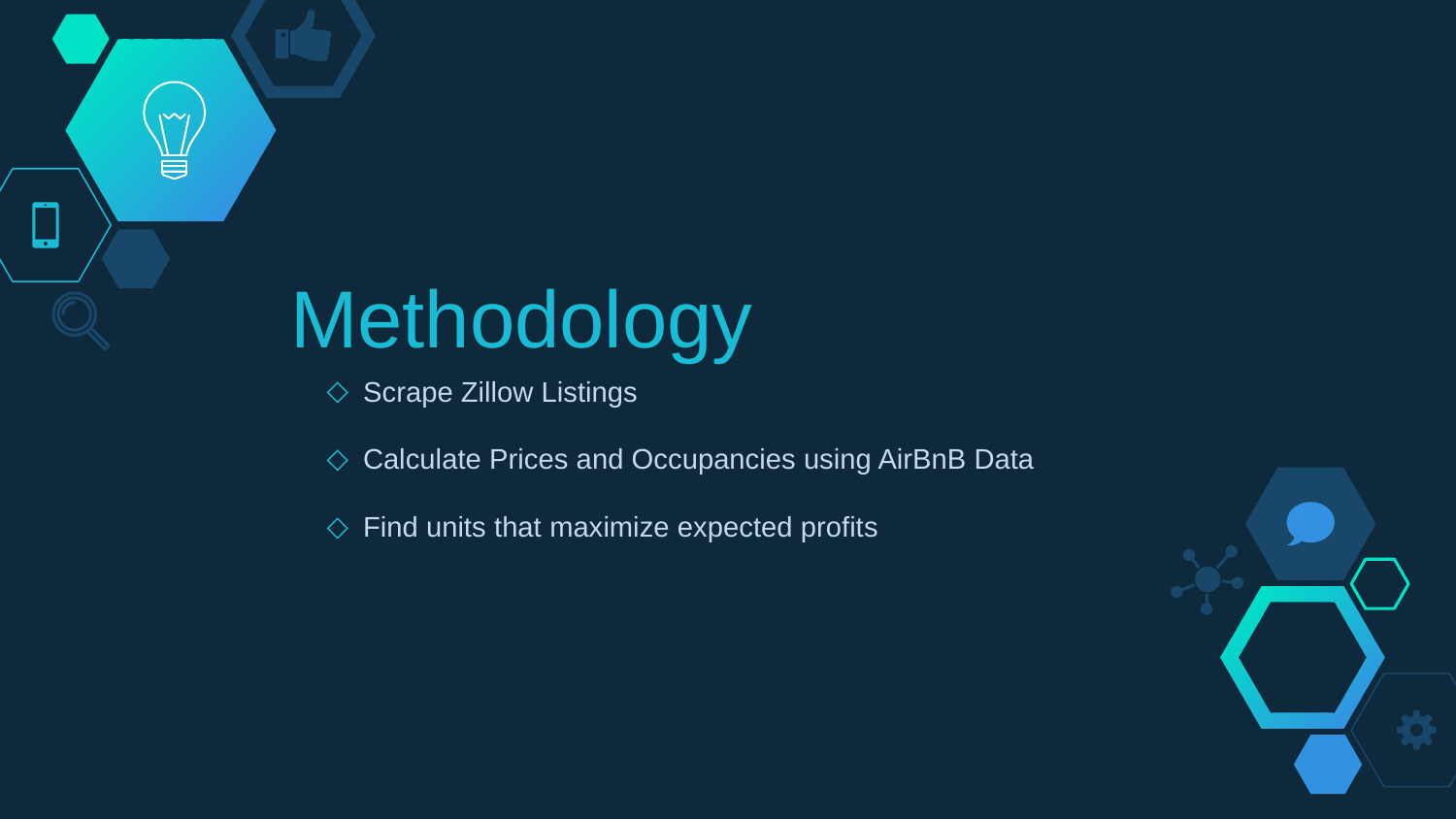

# Methodology
Scrape Zillow Listings

Calculate Prices and Occupancies using AirBnB Data

Find units that maximize expected profits